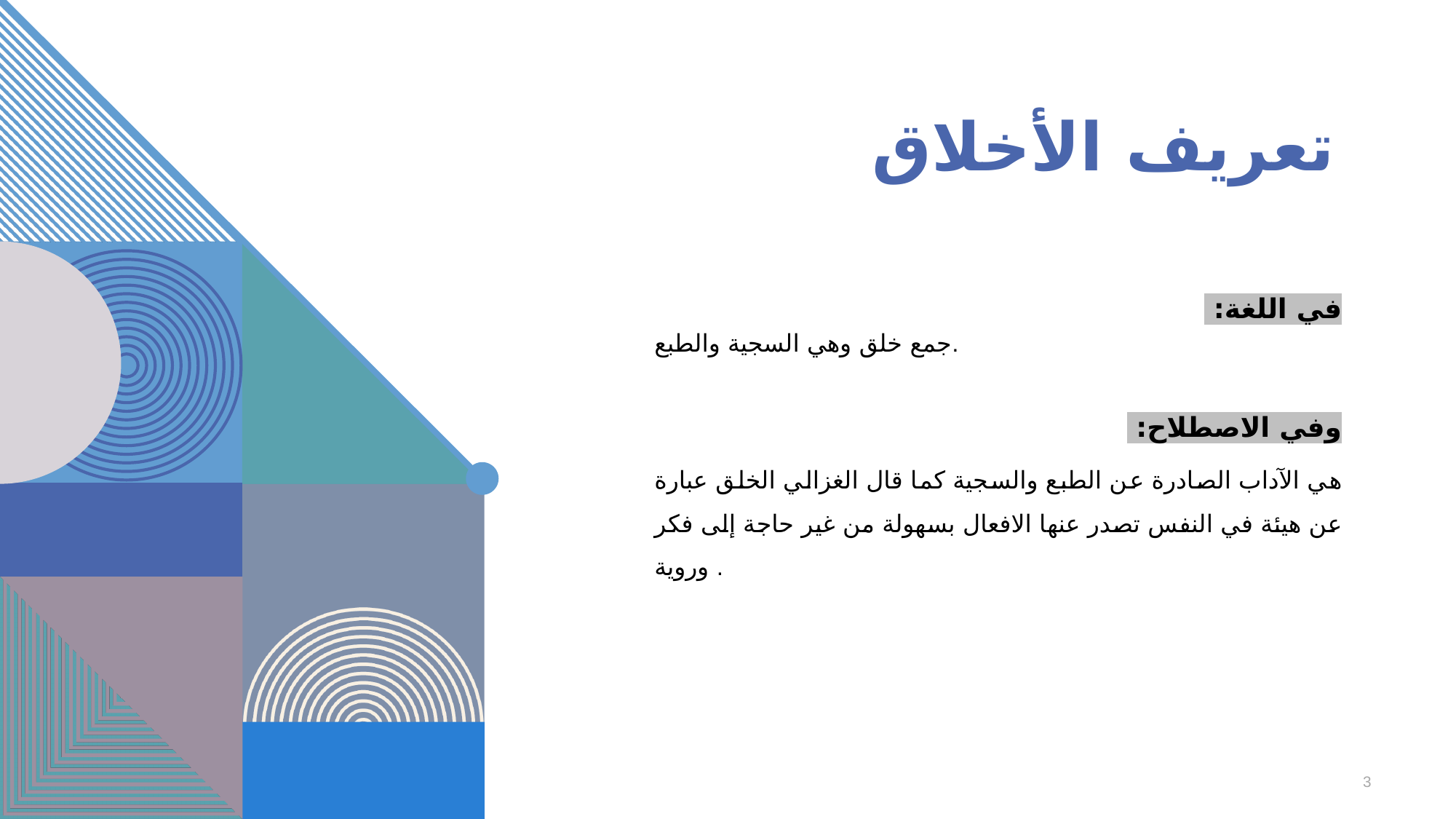

# تعريف الأخلاق
في اللغة:
جمع خلق وهي السجية والطبع.

وفي الاصطلاح:
هي الآداب الصادرة عن الطبع والسجية كما قال الغزالي الخلق عبارة عن هيئة في النفس تصدر عنها الافعال بسهولة من غير حاجة إلى فكر وروية .
3